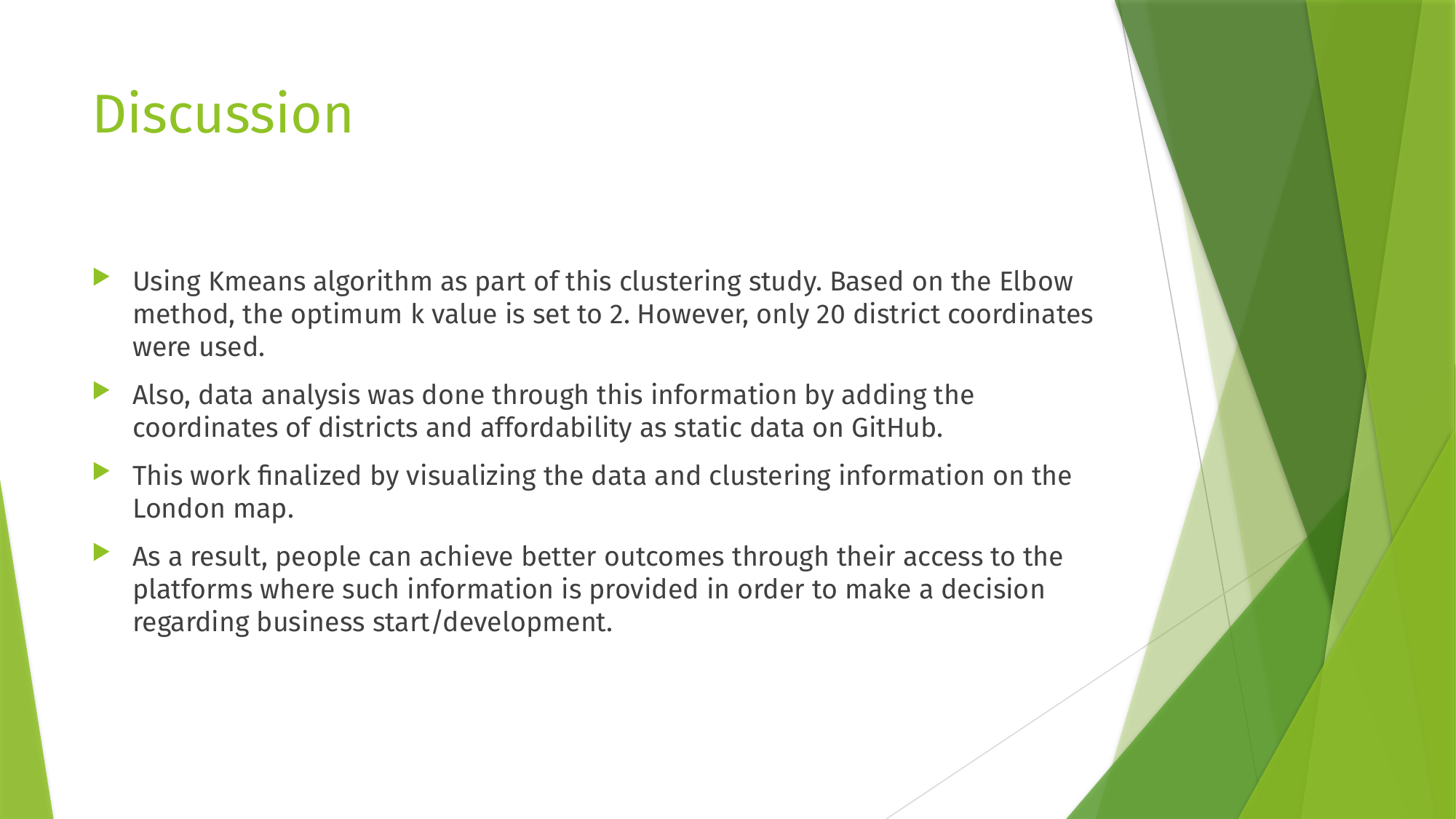

# Discussion
Using Kmeans algorithm as part of this clustering study. Based on the Elbow method, the optimum k value is set to 2. However, only 20 district coordinates were used.
Also, data analysis was done through this information by adding the coordinates of districts and affordability as static data on GitHub.
This work finalized by visualizing the data and clustering information on the London map.
As a result, people can achieve better outcomes through their access to the platforms where such information is provided in order to make a decision regarding business start/development.